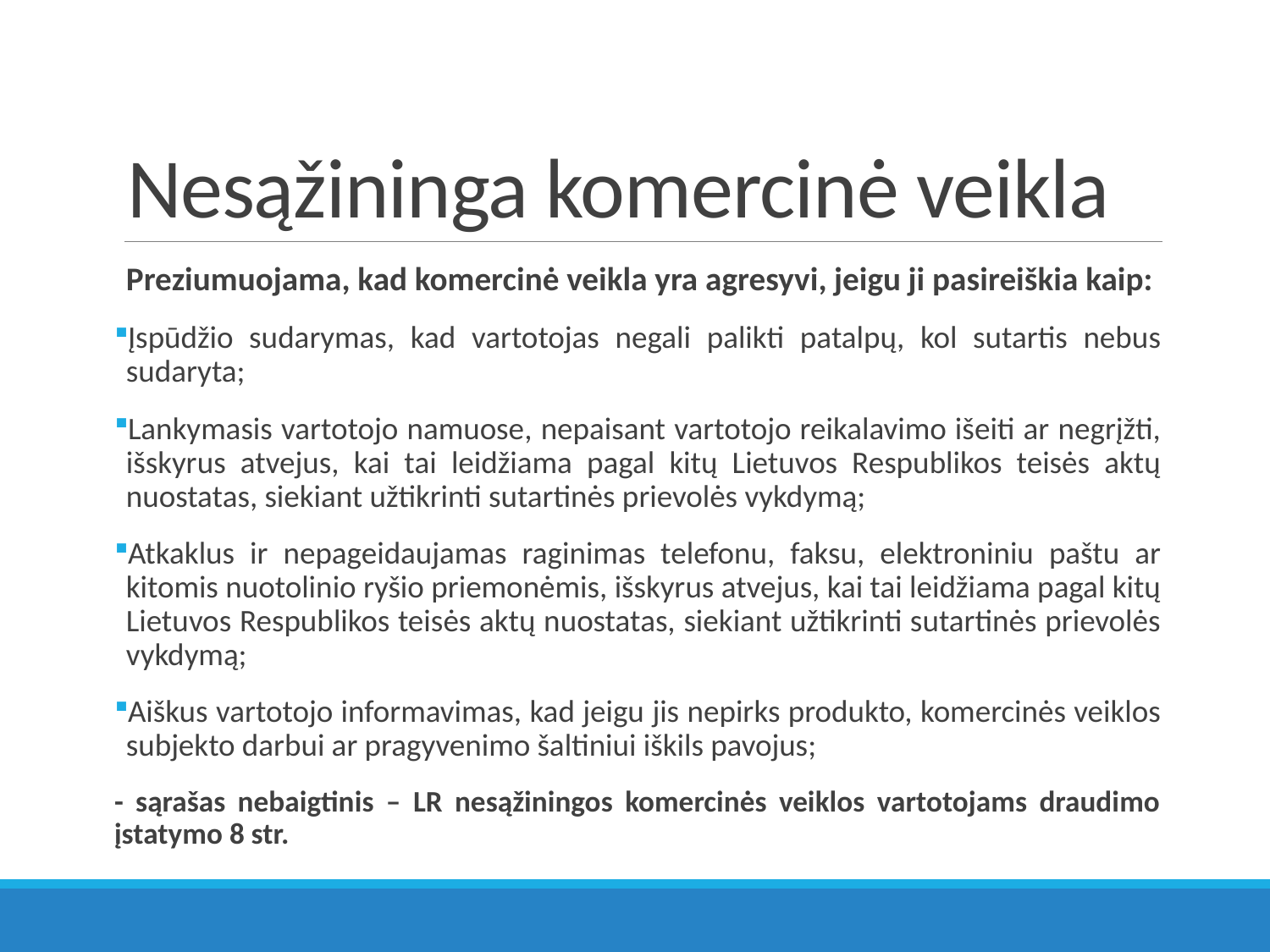

# Nesąžininga komercinė veikla
Preziumuojama, kad komercinė veikla yra agresyvi, jeigu ji pasireiškia kaip:
Įspūdžio sudarymas, kad vartotojas negali palikti patalpų, kol sutartis nebus sudaryta;
Lankymasis vartotojo namuose, nepaisant vartotojo reikalavimo išeiti ar negrįžti, išskyrus atvejus, kai tai leidžiama pagal kitų Lietuvos Respublikos teisės aktų nuostatas, siekiant užtikrinti sutartinės prievolės vykdymą;
Atkaklus ir nepageidaujamas raginimas telefonu, faksu, elektroniniu paštu ar kitomis nuotolinio ryšio priemonėmis, išskyrus atvejus, kai tai leidžiama pagal kitų Lietuvos Respublikos teisės aktų nuostatas, siekiant užtikrinti sutartinės prievolės vykdymą;
Aiškus vartotojo informavimas, kad jeigu jis nepirks produkto, komercinės veiklos subjekto darbui ar pragyvenimo šaltiniui iškils pavojus;
- sąrašas nebaigtinis – LR nesąžiningos komercinės veiklos vartotojams draudimo įstatymo 8 str.